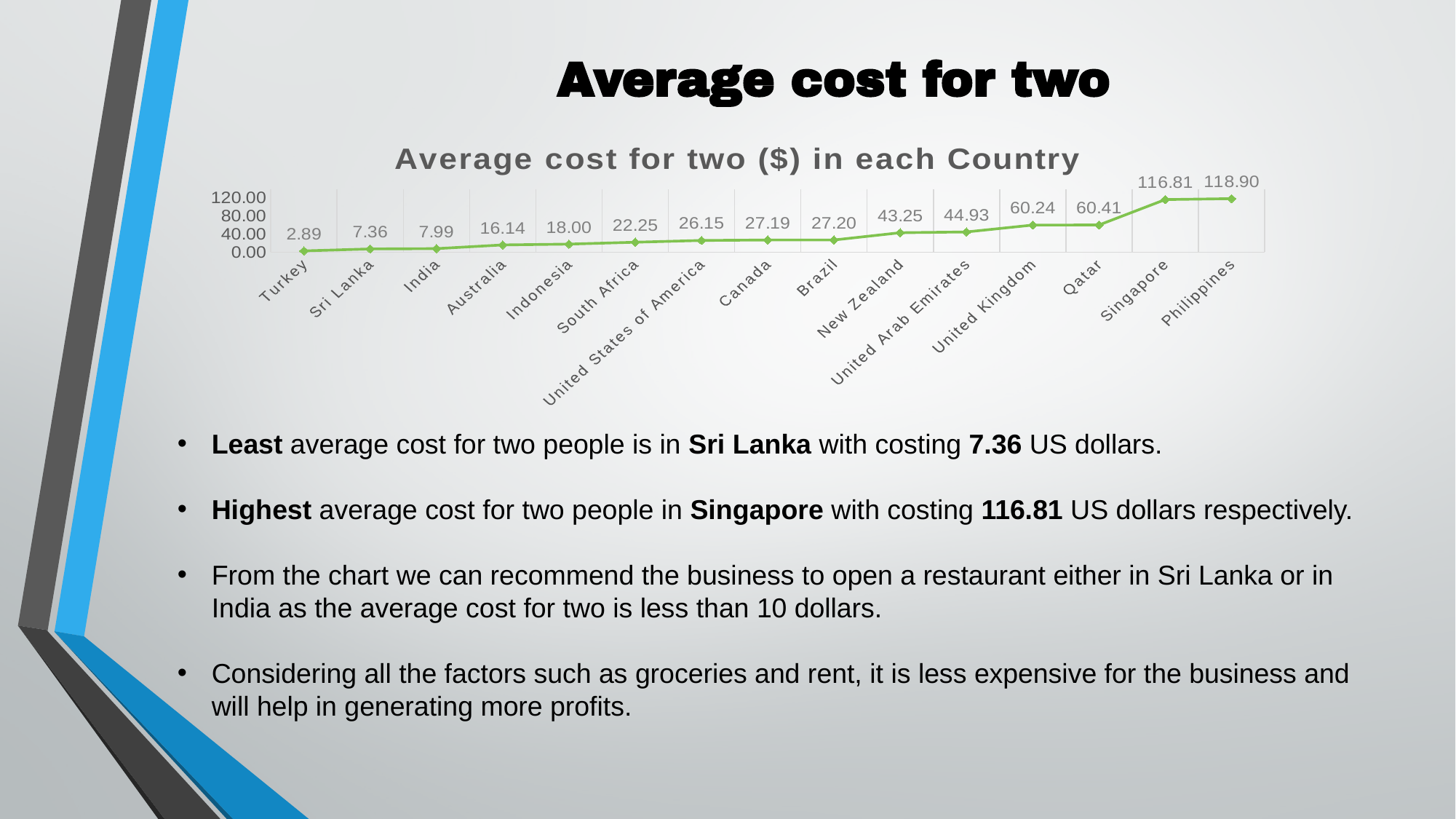

# Average cost for two

### Chart: Average cost for two ($) in each Country

| Category | Total |
|---|---|
| Turkey | 2.8850000000000007 |
| Sri Lanka | 7.362500000000002 |
| India | 7.994279666622599 |
| Australia | 16.13583333333333 |
| Indonesia | 17.996190476190474 |
| South Africa | 22.245866666666664 |
| United States of America | 26.152073732718893 |
| Canada | 27.1875 |
| Brazil | 27.203389830508474 |
| New Zealand | 43.245 |
| United Arab Emirates | 44.93249999999999 |
| United Kingdom | 60.24375 |
| Qatar | 60.4125 |
| Singapore | 116.8125 |
| Philippines | 118.90454545454544 |
Least average cost for two people is in Sri Lanka with costing 7.36 US dollars.

Highest average cost for two people in Singapore with costing 116.81 US dollars respectively.

From the chart we can recommend the business to open a restaurant either in Sri Lanka or in India as the average cost for two is less than 10 dollars.

Considering all the factors such as groceries and rent, it is less expensive for the business and will help in generating more profits.